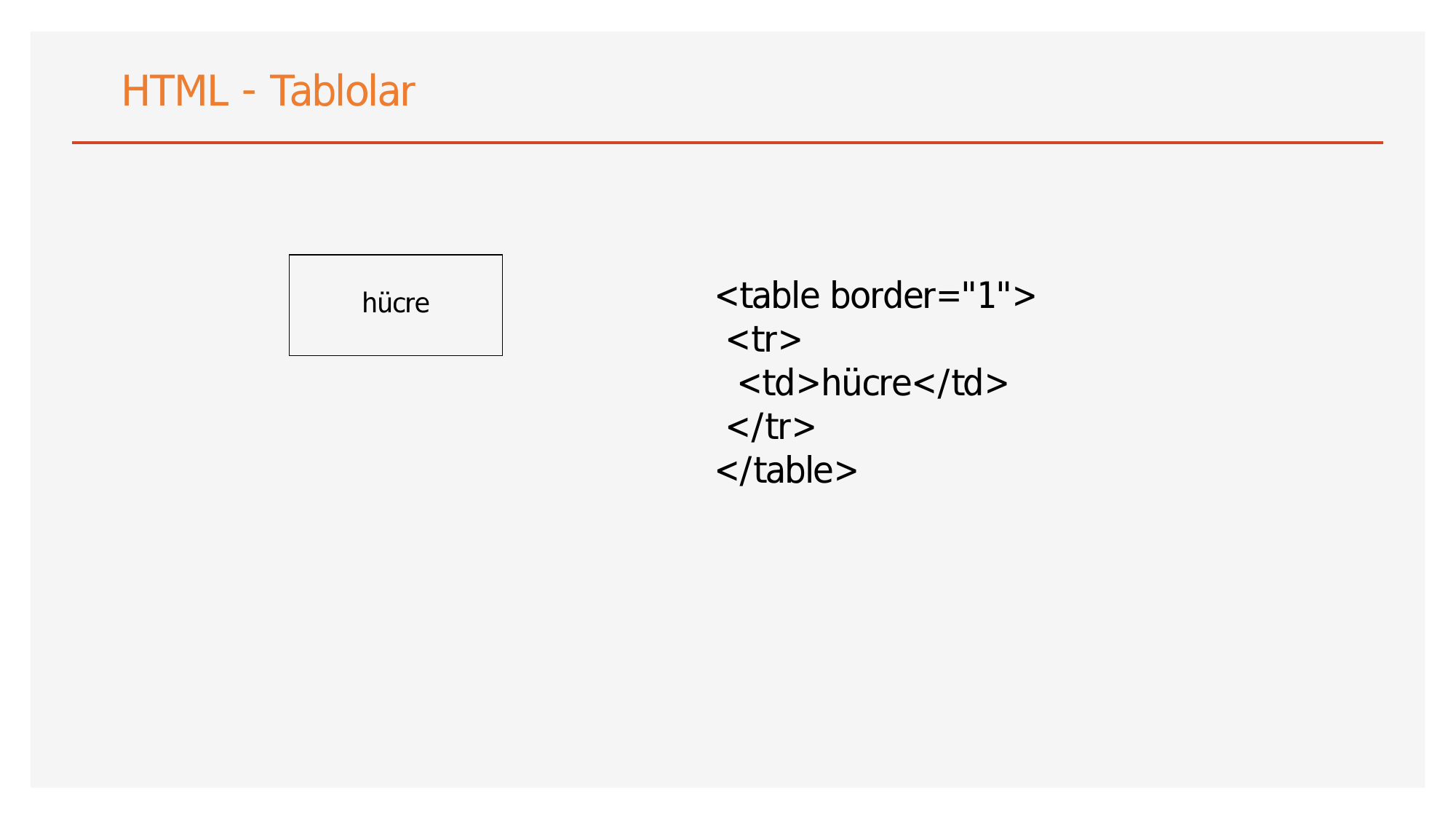

HTML - Tablolar
| hücre |
| --- |
<table border="1">
 <tr>
  <td>hücre</td>
 </tr>
</table>